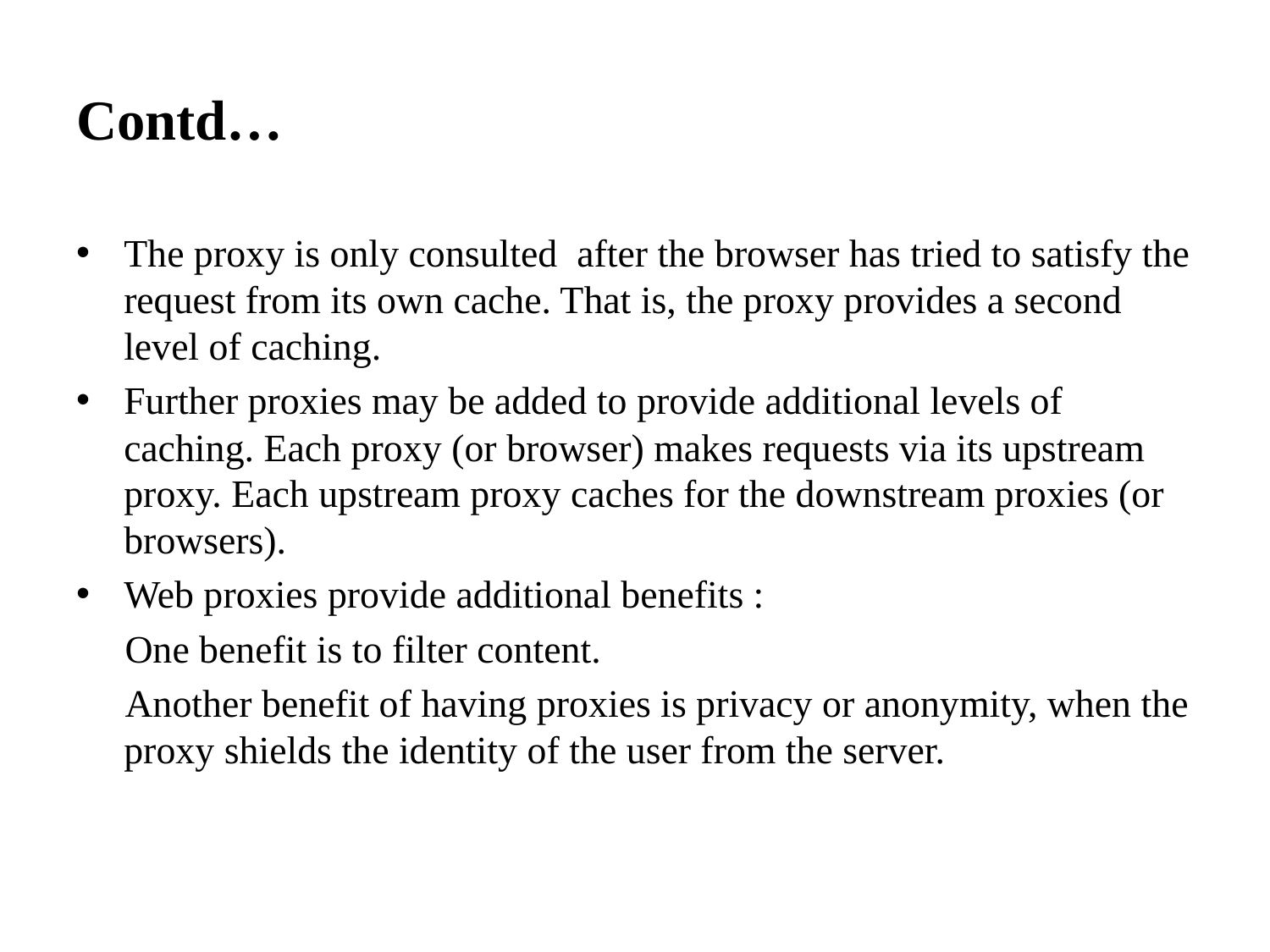

# Contd…
The proxy is only consulted  after the browser has tried to satisfy the request from its own cache. That is, the proxy provides a second level of caching.
Further proxies may be added to provide additional levels of caching. Each proxy (or browser) makes requests via its upstream proxy. Each upstream proxy caches for the downstream proxies (or browsers).
Web proxies provide additional benefits :
     One benefit is to filter content.
     Another benefit of having proxies is privacy or anonymity, when the proxy shields the identity of the user from the server.